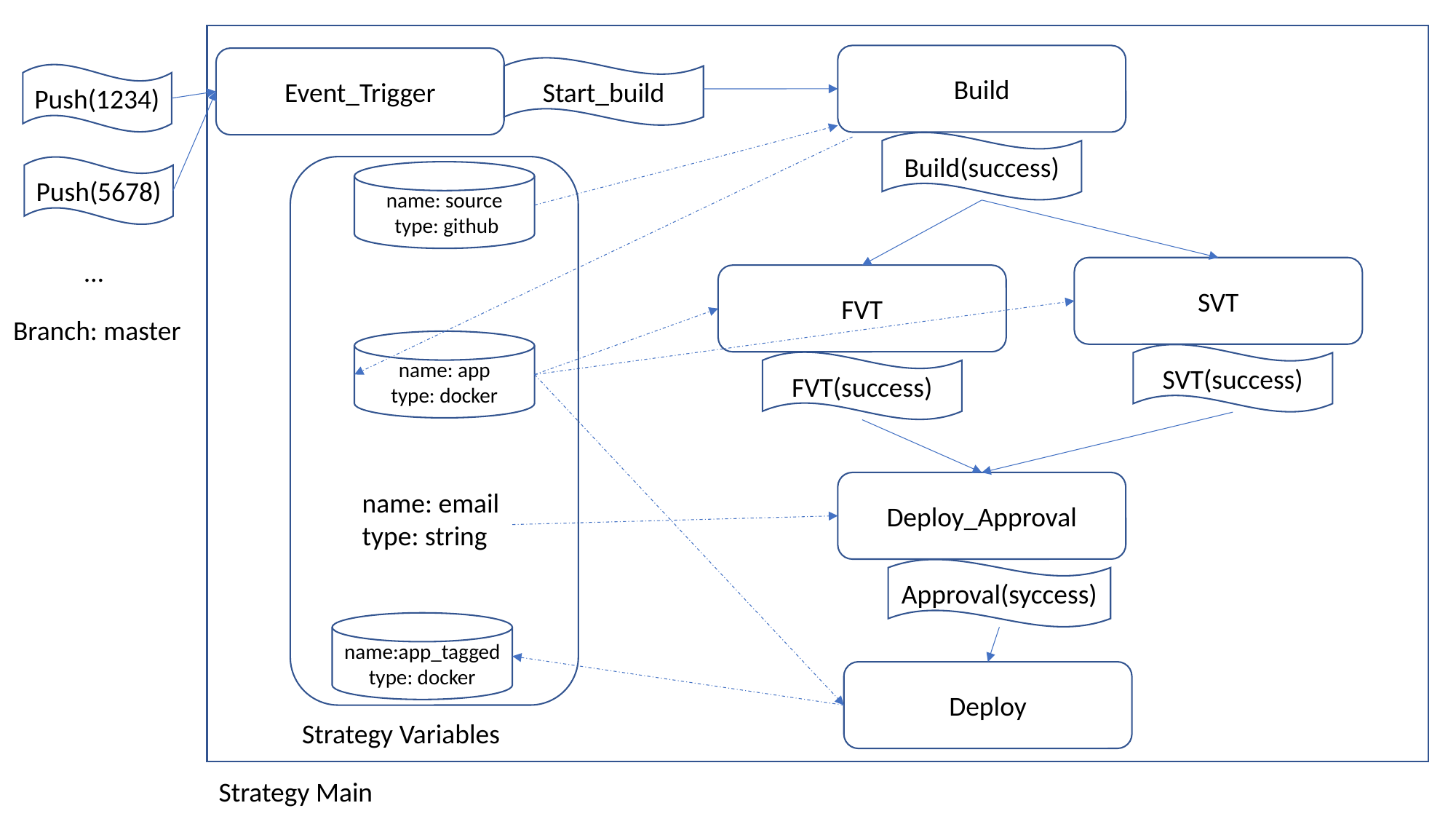

Build
Event_Trigger
Start_build
Push(1234)
Build(success)
Push(5678)

name: source
 type: github
…
SVT
FVT
Branch: master
name: app
type: docker
SVT(success)
FVT(success)
Deploy_Approval
name: email
type: string
Approval(syccess)
name:app_tagged
type: docker
Deploy
Strategy Variables
Strategy Main